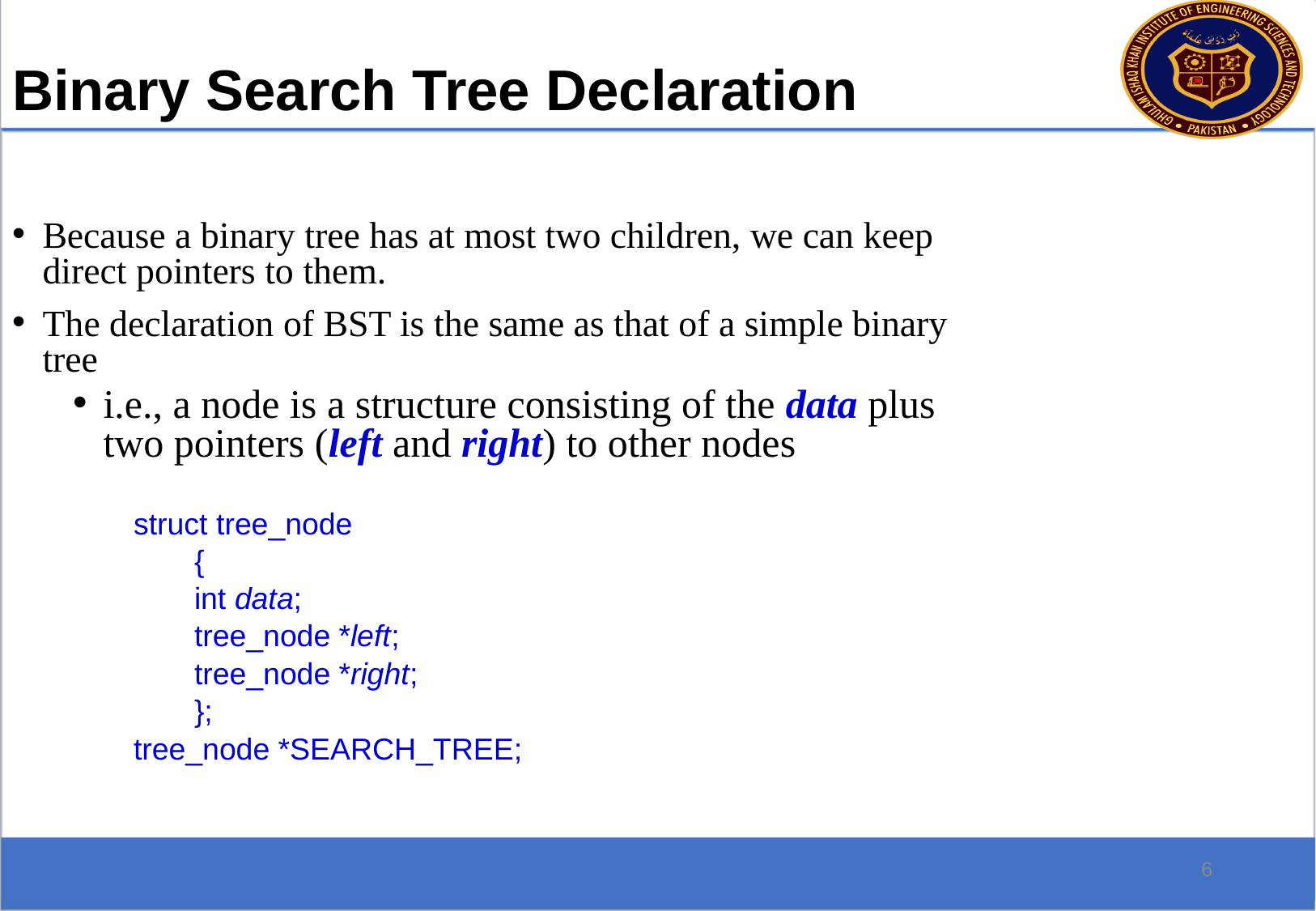

Binary Search Tree Declaration
Because a binary tree has at most two children, we can keep direct pointers to them.
The declaration of BST is the same as that of a simple binary tree
i.e., a node is a structure consisting of the data plus two pointers (left and right) to other nodes

struct tree_node
{
int data;
tree_node *left;
tree_node *right;
};
tree_node *SEARCH_TREE;

6